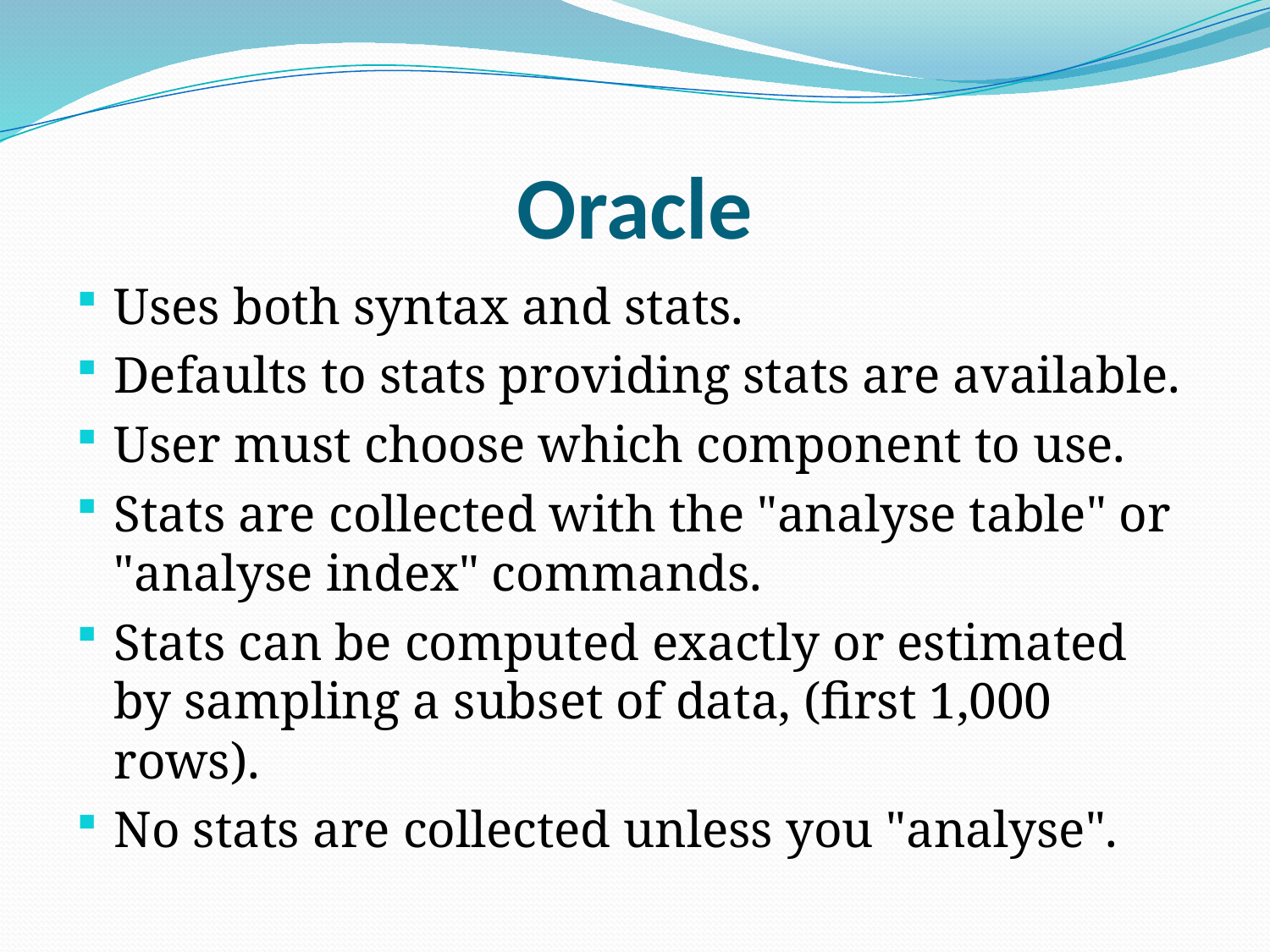

# Oracle
Uses both syntax and stats.
Defaults to stats providing stats are available.
User must choose which component to use.
Stats are collected with the "analyse table" or "analyse index" commands.
Stats can be computed exactly or estimated by sampling a subset of data, (first 1,000 rows).
No stats are collected unless you "analyse".